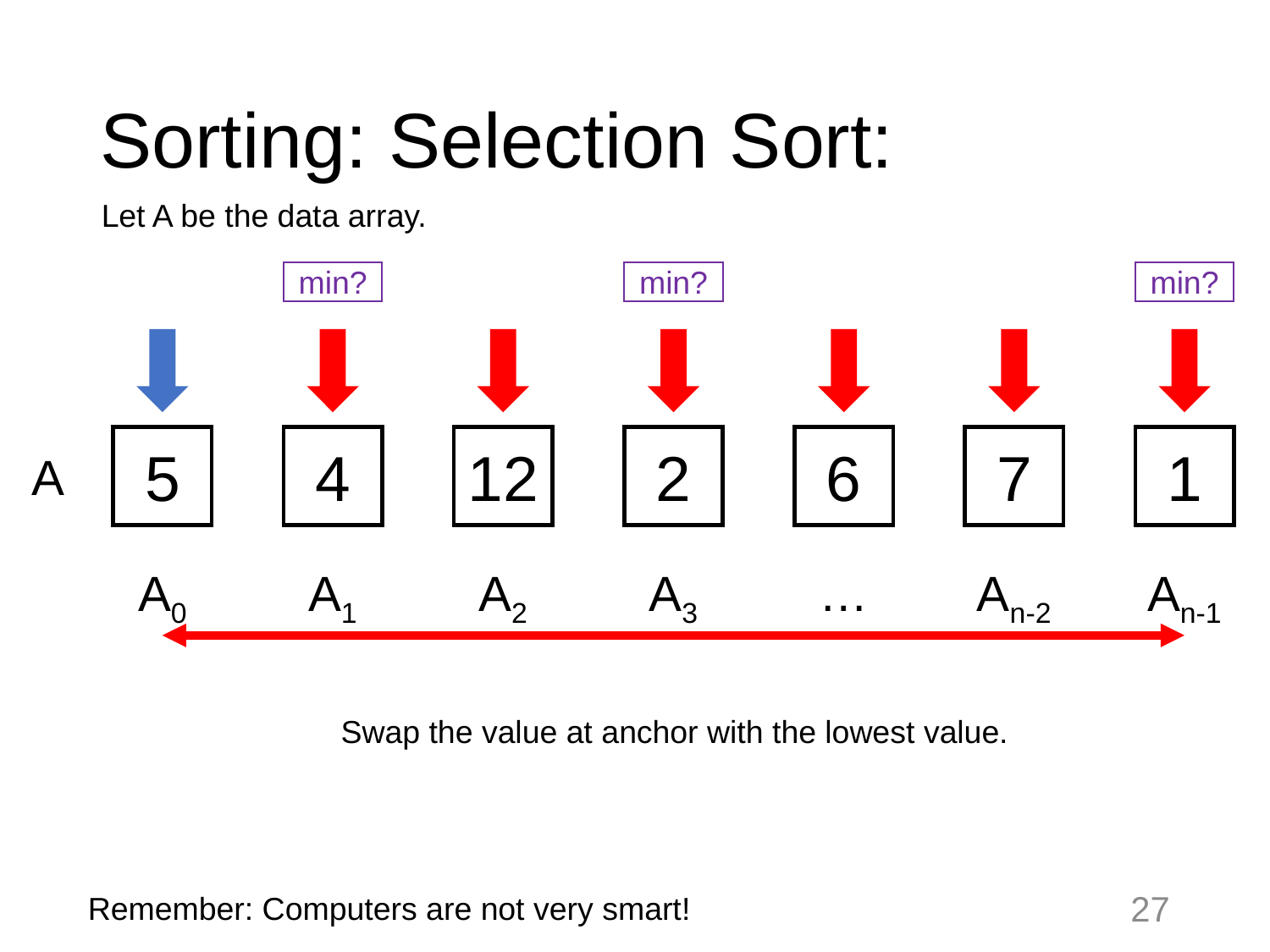

# Sorting: Selection Sort:
Let A be the data array.
min?
min?
min?

5
4
12
2
6
7
1
A
A0
A1
A2
A3
…
An-2
An-1
Swap the value at anchor with the lowest value.
Remember: Computers are not very smart!
27